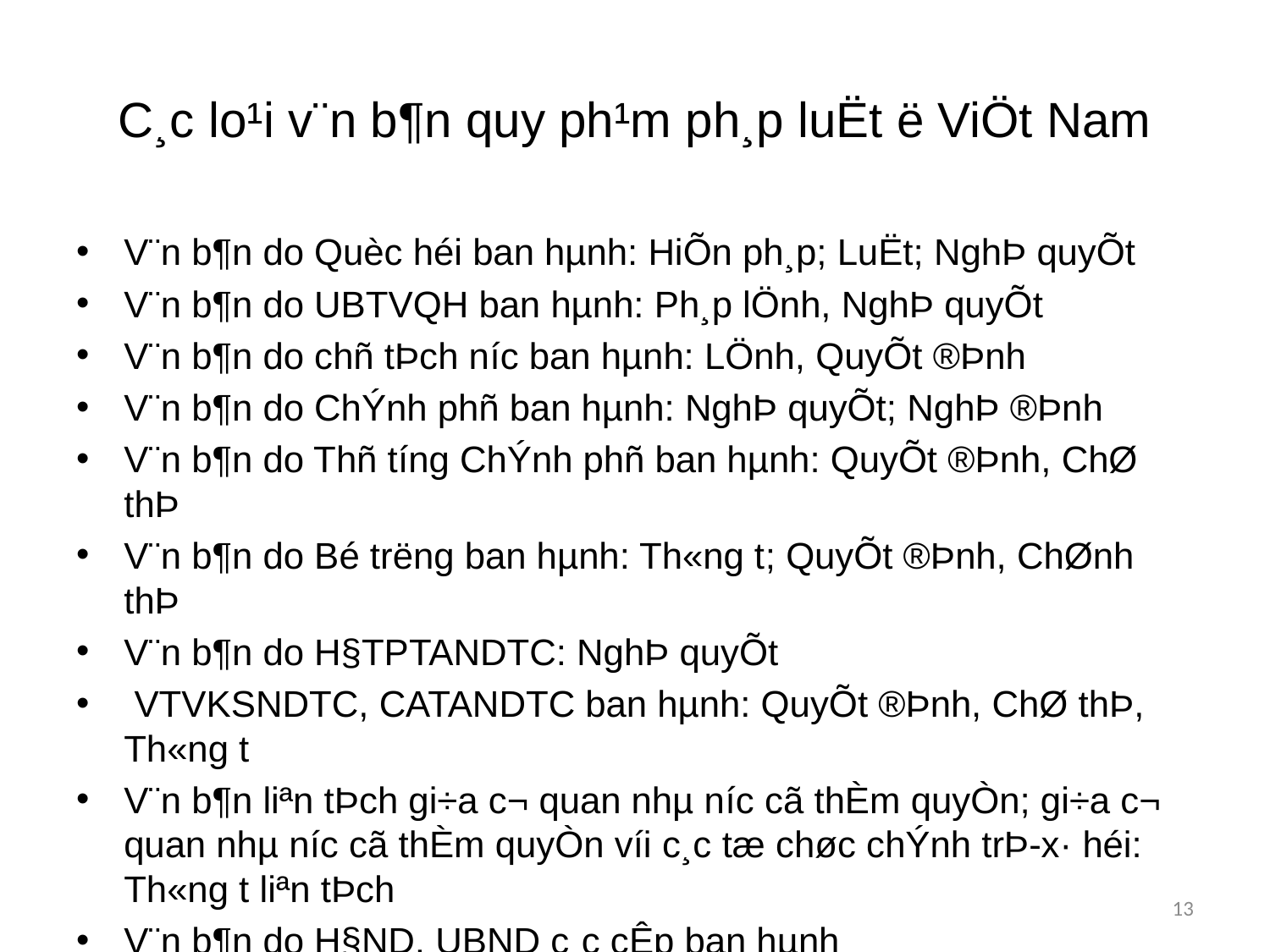

# C¸c lo¹i v¨n b¶n quy ph¹m ph¸p luËt ë ViÖt Nam
V¨n b¶n do Quèc héi ban hµnh: HiÕn ph¸p; LuËt; NghÞ quyÕt
V¨n b¶n do UBTVQH ban hµnh: Ph¸p lÖnh, NghÞ quyÕt
V¨n b¶n do chñ tÞch n­íc ban hµnh: LÖnh, QuyÕt ®Þnh
V¨n b¶n do ChÝnh phñ ban hµnh: NghÞ quyÕt; NghÞ ®Þnh
V¨n b¶n do Thñ t­íng ChÝnh phñ ban hµnh: QuyÕt ®Þnh, ChØ thÞ
V¨n b¶n do Bé tr­ëng ban hµnh: Th«ng t­; QuyÕt ®Þnh, ChØnh thÞ
V¨n b¶n do H§TPTANDTC: NghÞ quyÕt
 VTVKSNDTC, CATANDTC ban hµnh: QuyÕt ®Þnh, ChØ thÞ, Th«ng t­
V¨n b¶n liªn tÞch gi÷a c¬ quan nhµ n­íc cã thÈm quyÒn; gi÷a c¬ quan nhµ n­íc cã thÈm quyÒn víi c¸c tæ chøc chÝnh trÞ-x· héi: Th«ng t­ liªn tÞch
V¨n b¶n do H§ND, UBND c¸c cÊp ban hµnh

13